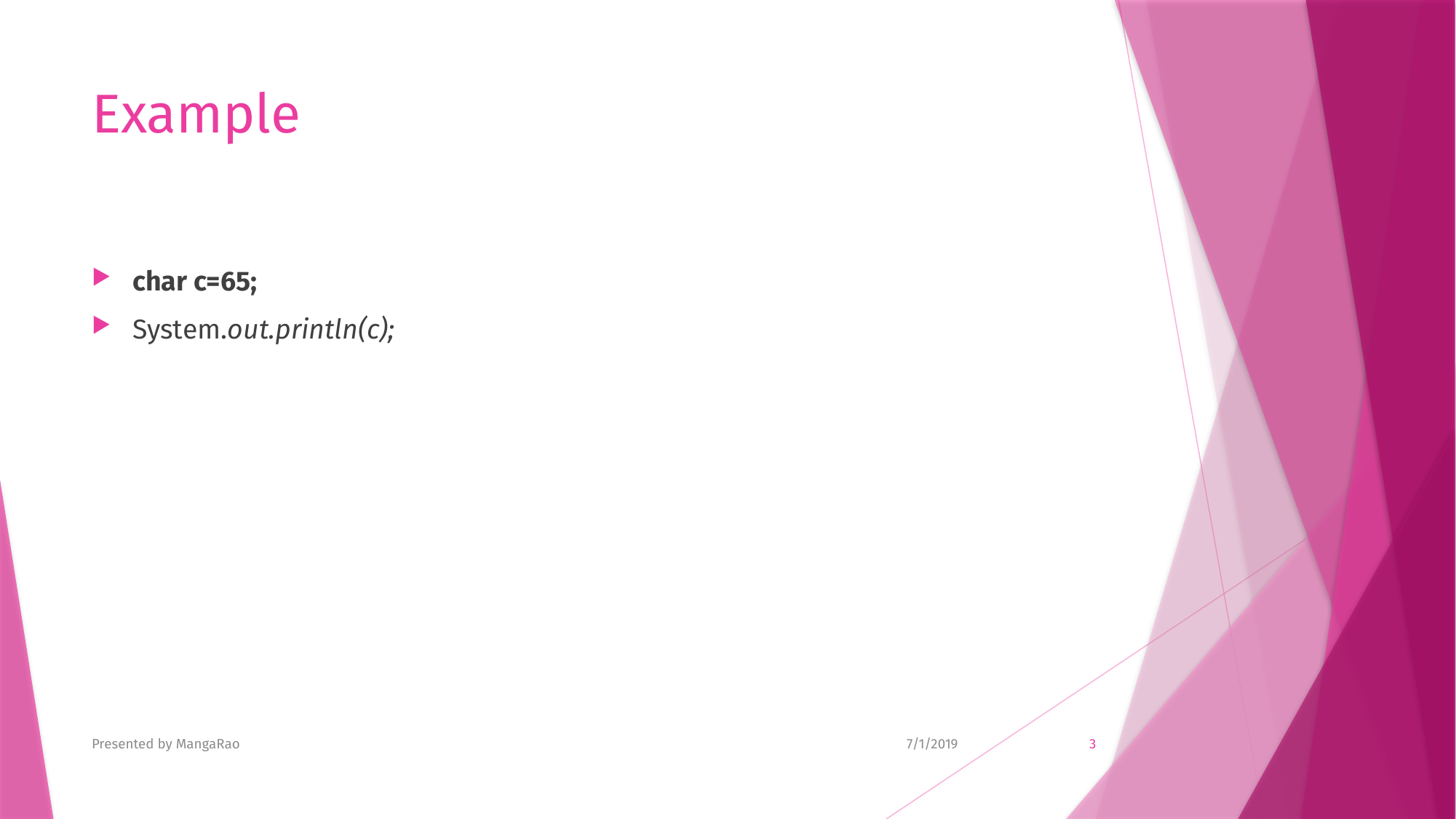

# Example
char c=65;
System.out.println(c);
Presented by MangaRao
7/1/2019
3